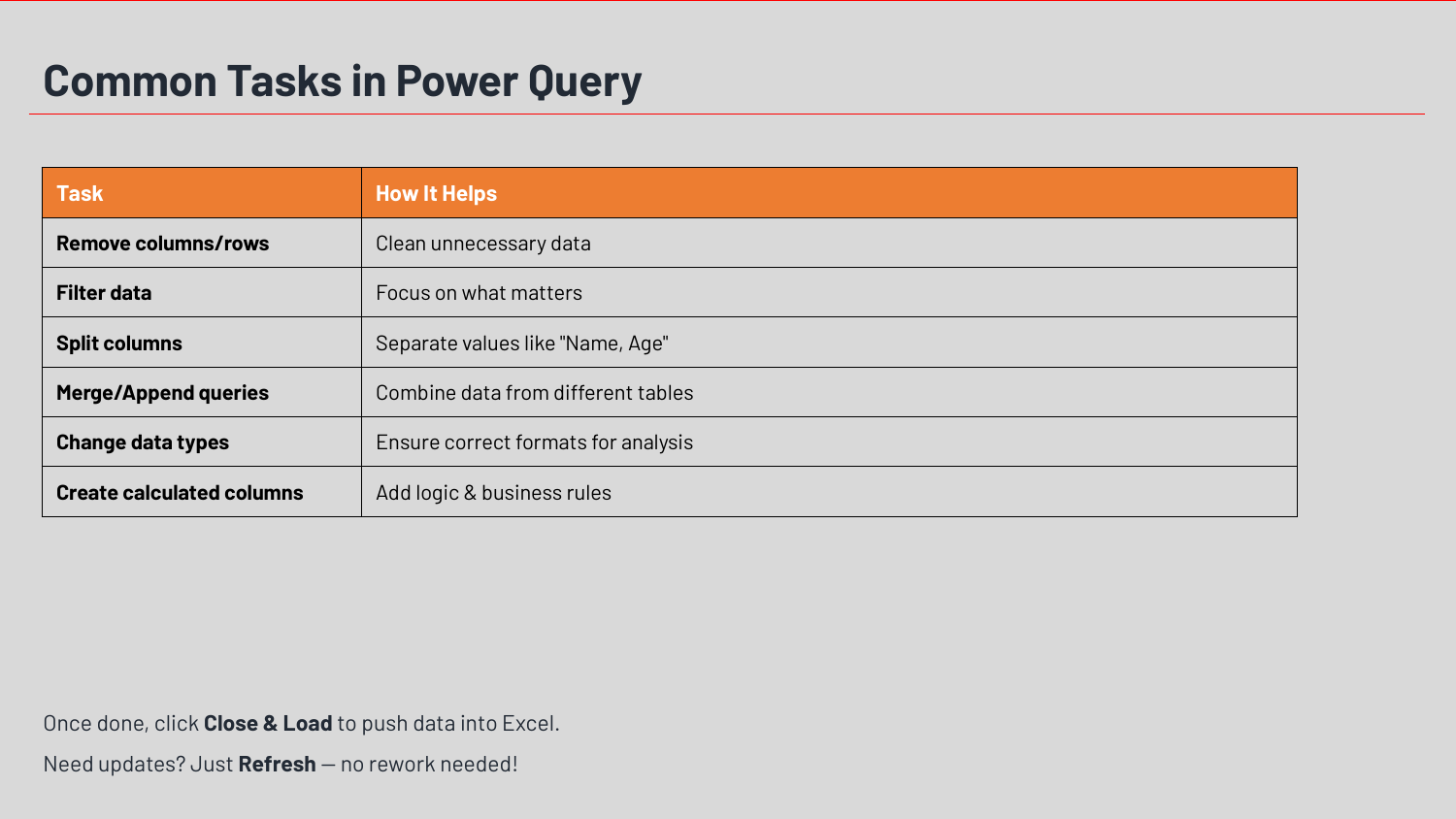

Common Tasks in Power Query
| Task | How It Helps |
| --- | --- |
| Remove columns/rows | Clean unnecessary data |
| Filter data | Focus on what matters |
| Split columns | Separate values like "Name, Age" |
| Merge/Append queries | Combine data from different tables |
| Change data types | Ensure correct formats for analysis |
| Create calculated columns | Add logic & business rules |
Once done, click Close & Load to push data into Excel.
Need updates? Just Refresh — no rework needed!